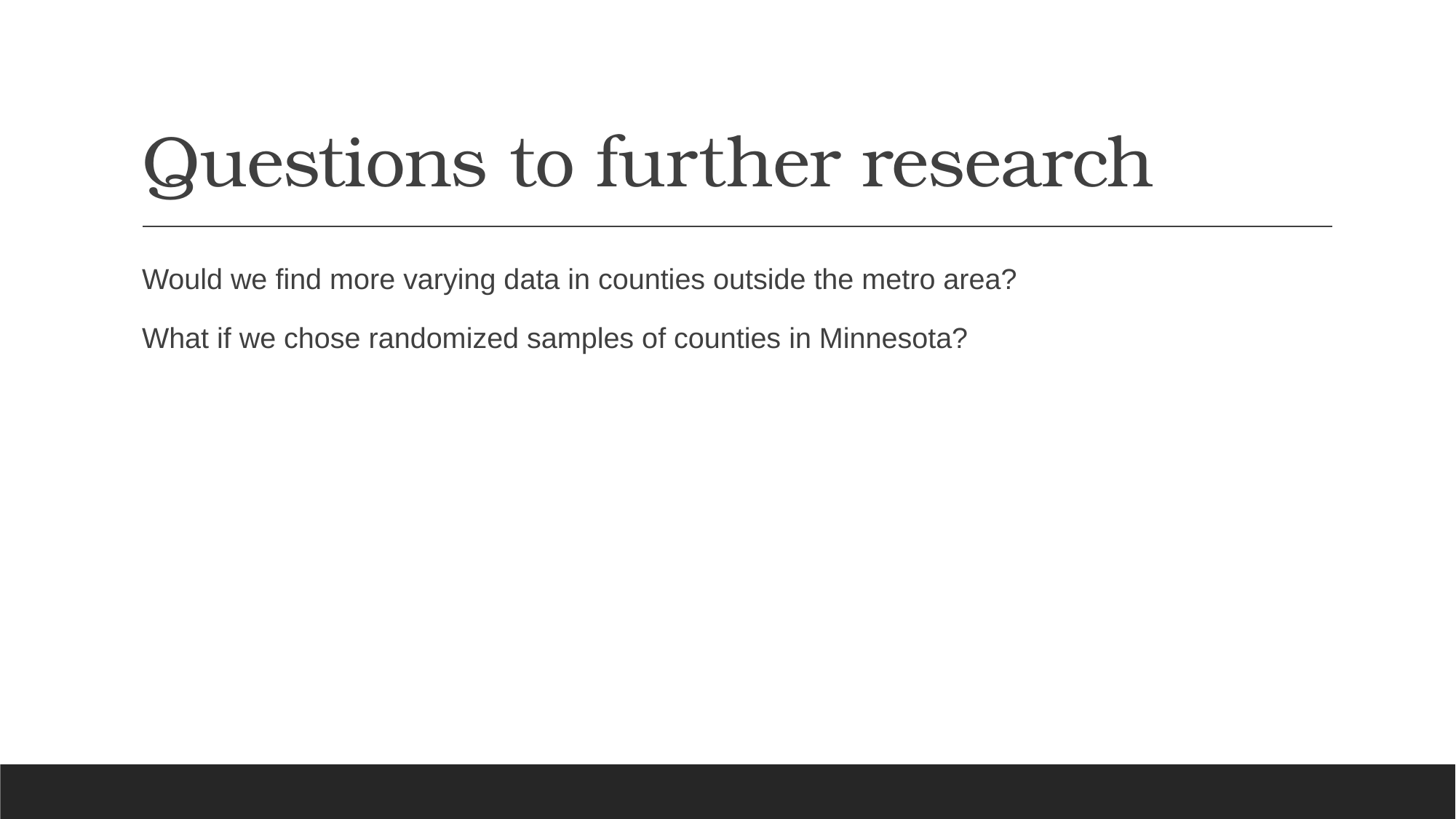

# Questions to further research
Would we find more varying data in counties outside the metro area?
What if we chose randomized samples of counties in Minnesota?